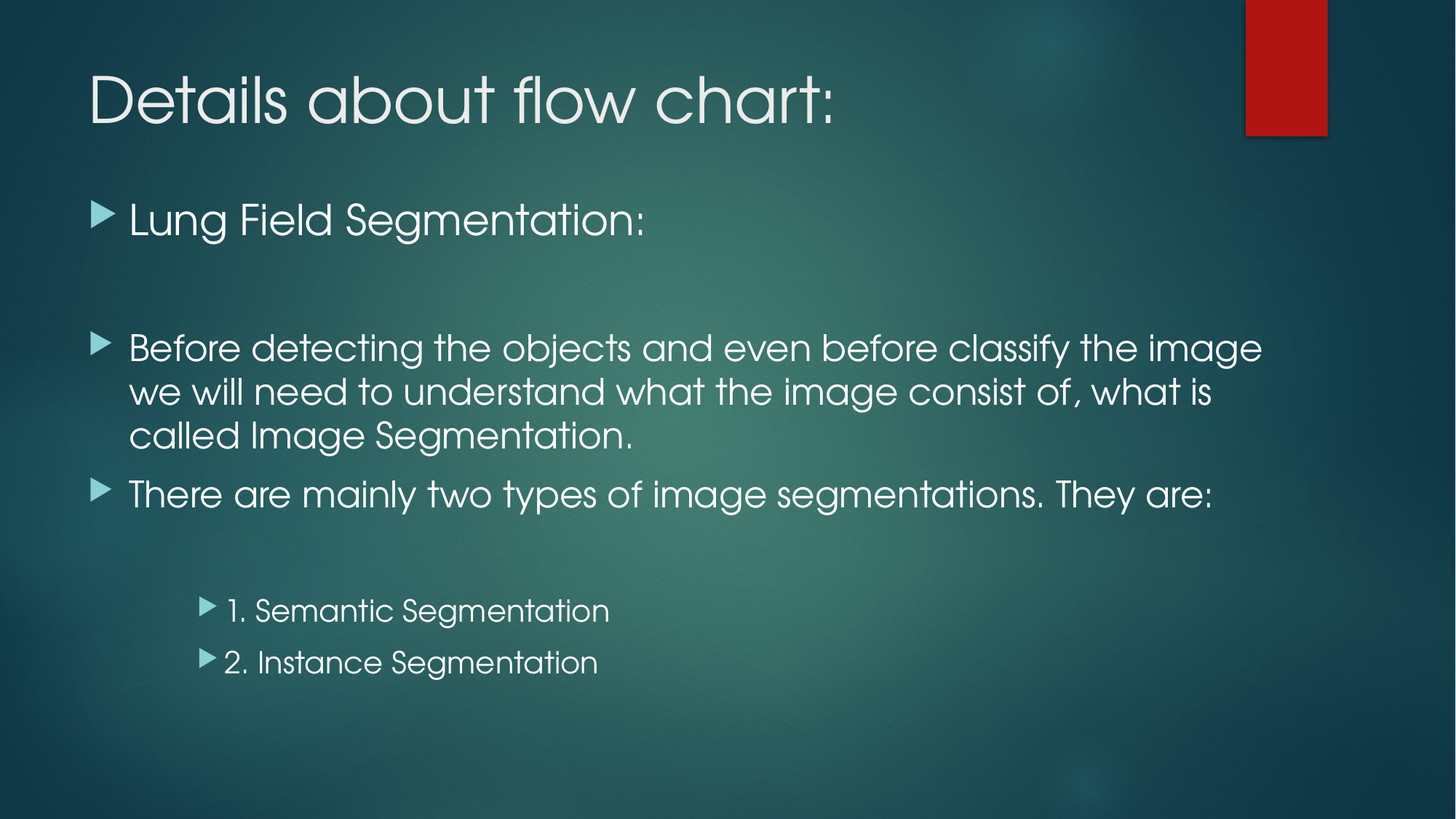

# Details about flow chart:
Lung Field Segmentation:

Before detecting the objects and even before classify the image we will need to understand what the image consist of, what is called Image Segmentation.
There are mainly two types of image segmentations. They are:

1. Semantic Segmentation
2. Instance Segmentation